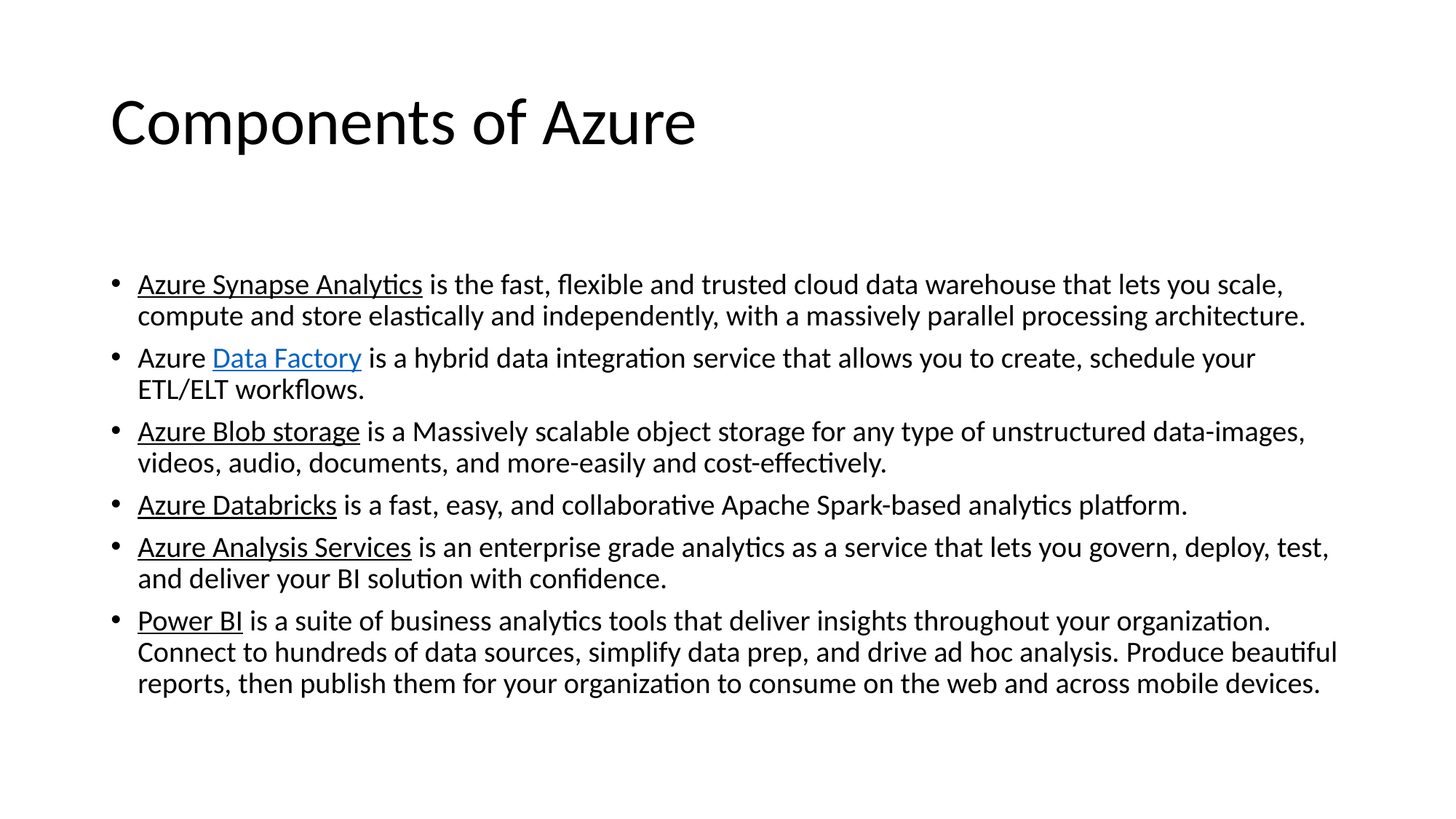

# Components of Azure

Azure Synapse Analytics is the fast, flexible and trusted cloud data warehouse that lets you scale, compute and store elastically and independently, with a massively parallel processing architecture.
Azure Data Factory is a hybrid data integration service that allows you to create, schedule your ETL/ELT workflows.
Azure Blob storage is a Massively scalable object storage for any type of unstructured data-images, videos, audio, documents, and more-easily and cost-effectively.
Azure Databricks is a fast, easy, and collaborative Apache Spark-based analytics platform.
Azure Analysis Services is an enterprise grade analytics as a service that lets you govern, deploy, test, and deliver your BI solution with confidence.
Power BI is a suite of business analytics tools that deliver insights throughout your organization. Connect to hundreds of data sources, simplify data prep, and drive ad hoc analysis. Produce beautiful reports, then publish them for your organization to consume on the web and across mobile devices.